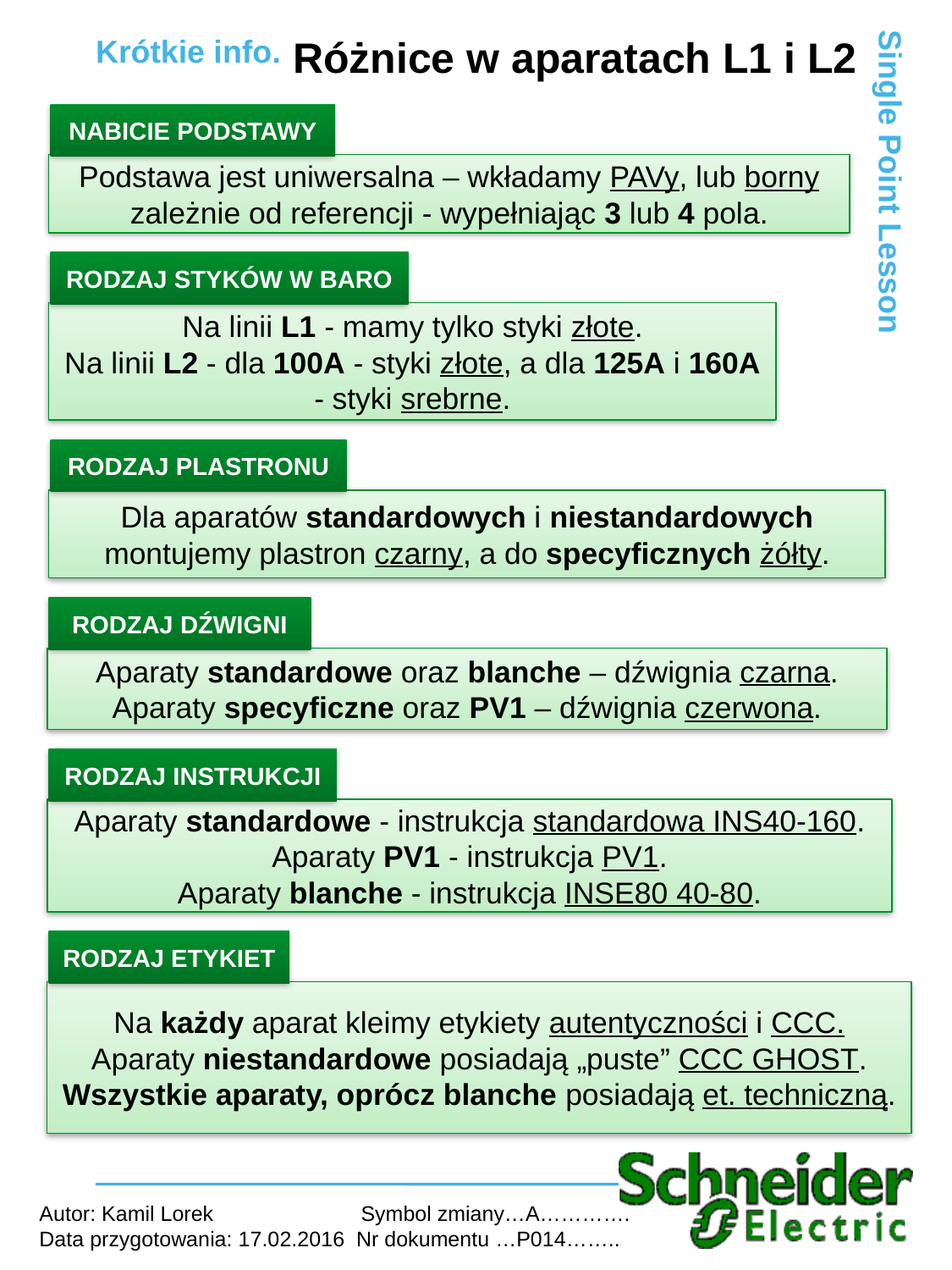

# Różnice w aparatach L1 i L2
NABICIE PODSTAWY
Podstawa jest uniwersalna – wkładamy PAVy, lub borny zależnie od referencji - wypełniając 3 lub 4 pola.
RODZAJ STYKÓW W BARO
Na linii L1 - mamy tylko styki złote.
Na linii L2 - dla 100A - styki złote, a dla 125A i 160A - styki srebrne.
RODZAJ PLASTRONU

Dla aparatów standardowych i niestandardowych montujemy plastron czarny, a do specyficznych żółty.
RODZAJ DŹWIGNI
Aparaty standardowe oraz blanche – dźwignia czarna.
Aparaty specyficzne oraz PV1 – dźwignia czerwona.
RODZAJ INSTRUKCJI
Aparaty standardowe - instrukcja standardowa INS40-160.
Aparaty PV1 - instrukcja PV1.
Aparaty blanche - instrukcja INSE80 40-80.
RODZAJ ETYKIET
Na każdy aparat kleimy etykiety autentyczności i CCC.
Aparaty niestandardowe posiadają „puste” CCC GHOST.
Wszystkie aparaty, oprócz blanche posiadają et. techniczną.
Autor: Kamil Lorek                         Symbol zmiany…A………….
Data przygotowania: 17.02.2016  Nr dokumentu …P014……..